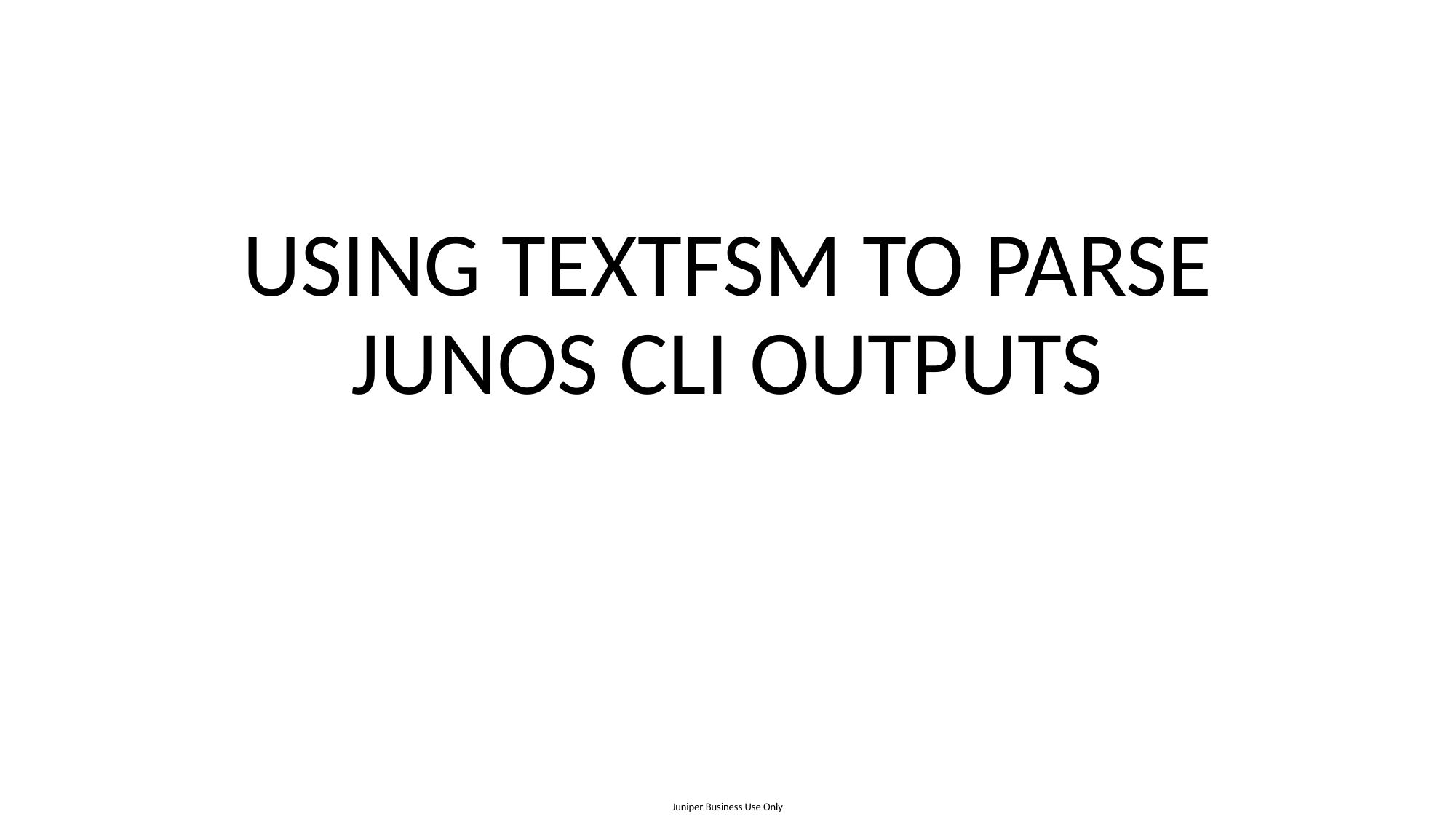

# USING TEXTFSM TO PARSE JUNOS CLI OUTPUTS